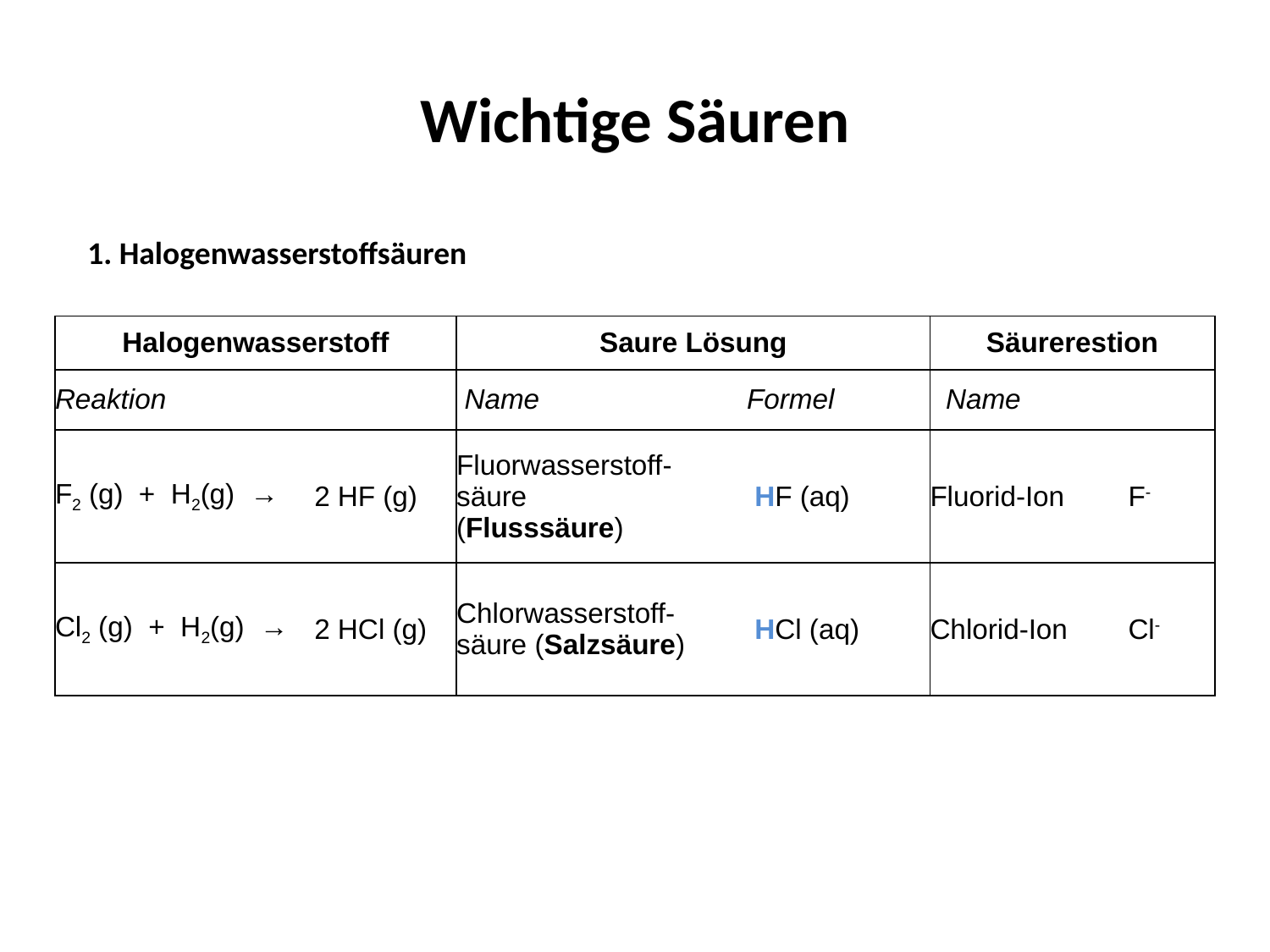

# Wichtige Säuren
1. Halogenwasserstoffsäuren
| Halogenwasserstoff |  | Saure Lösung |  |  | Säurerestion |  |  |
| --- | --- | --- | --- | --- | --- | --- | --- |
| Reaktion |  | Name | Formel |  | Name |  |  |
| F2 (g) + H2(g) → | 2 HF (g) | Fluorwasserstoff- säure (Flusssäure) |  | HF (aq) | Fluorid-Ion |  | F- |
| Cl2 (g) + H2(g) → | 2 HCl (g) | Chlorwasserstoff- säure (Salzsäure) |  | HCl (aq) | Chlorid-Ion |  | Cl- |